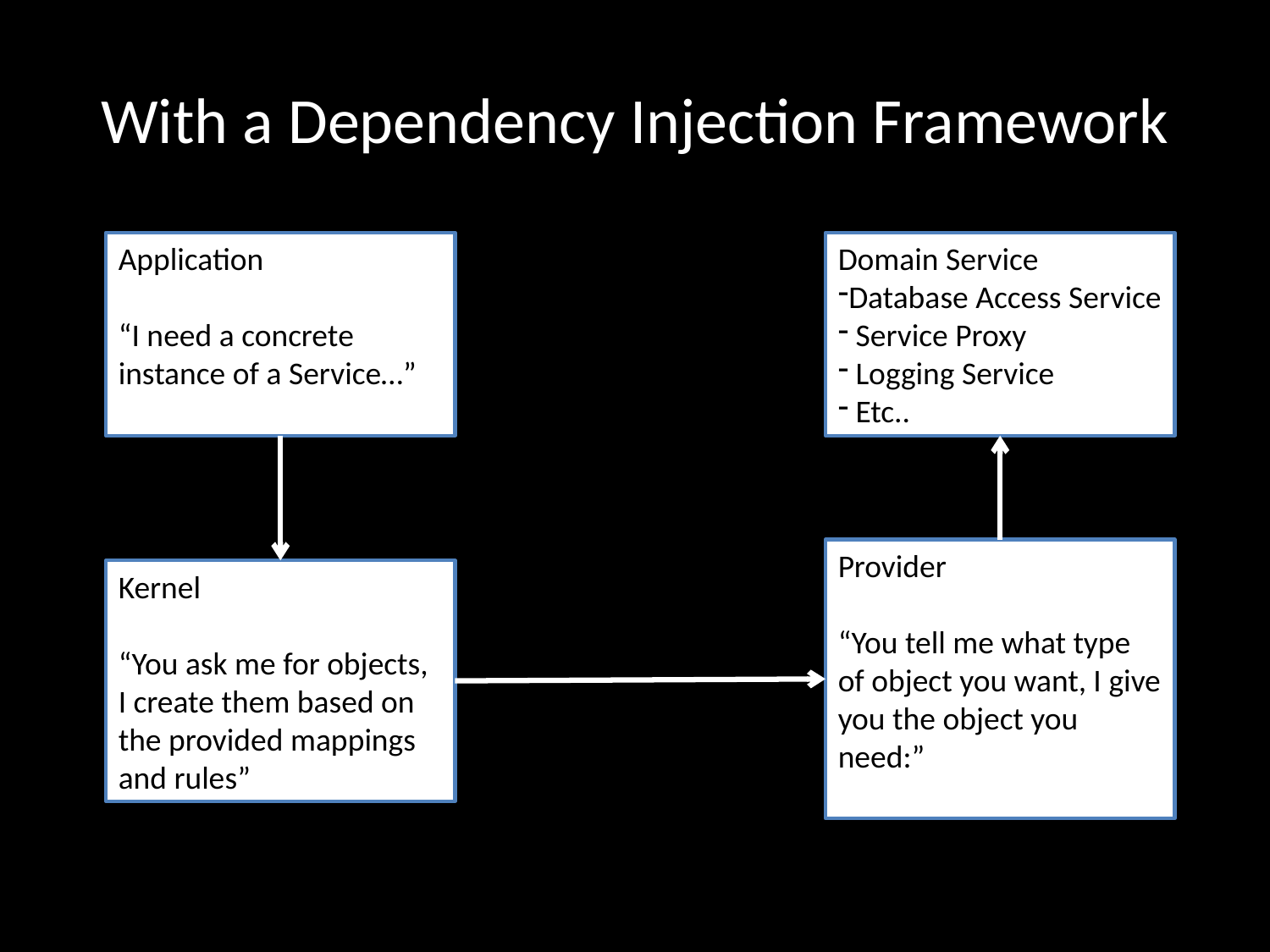

# With a Dependency Injection Framework
Application

“I need a concrete instance of a Service…”

Domain Service
Database Access Service
 Service Proxy
 Logging Service
 Etc..
Provider

“You tell me what type of object you want, I give you the object you need:”

Kernel

“You ask me for objects, I create them based on the provided mappings and rules”